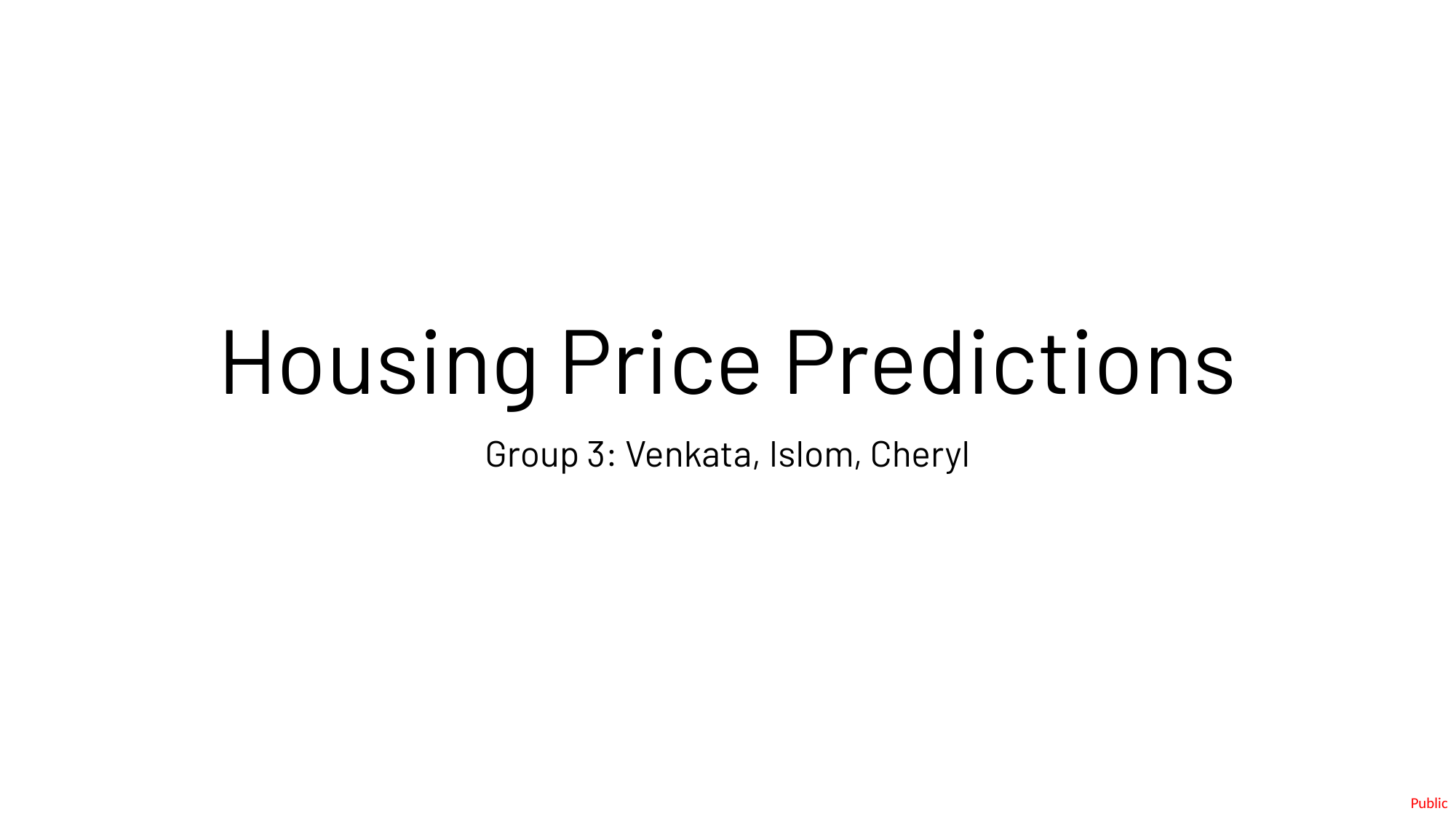

# Housing Price Predictions
Group 3: Venkata, Islom, Cheryl